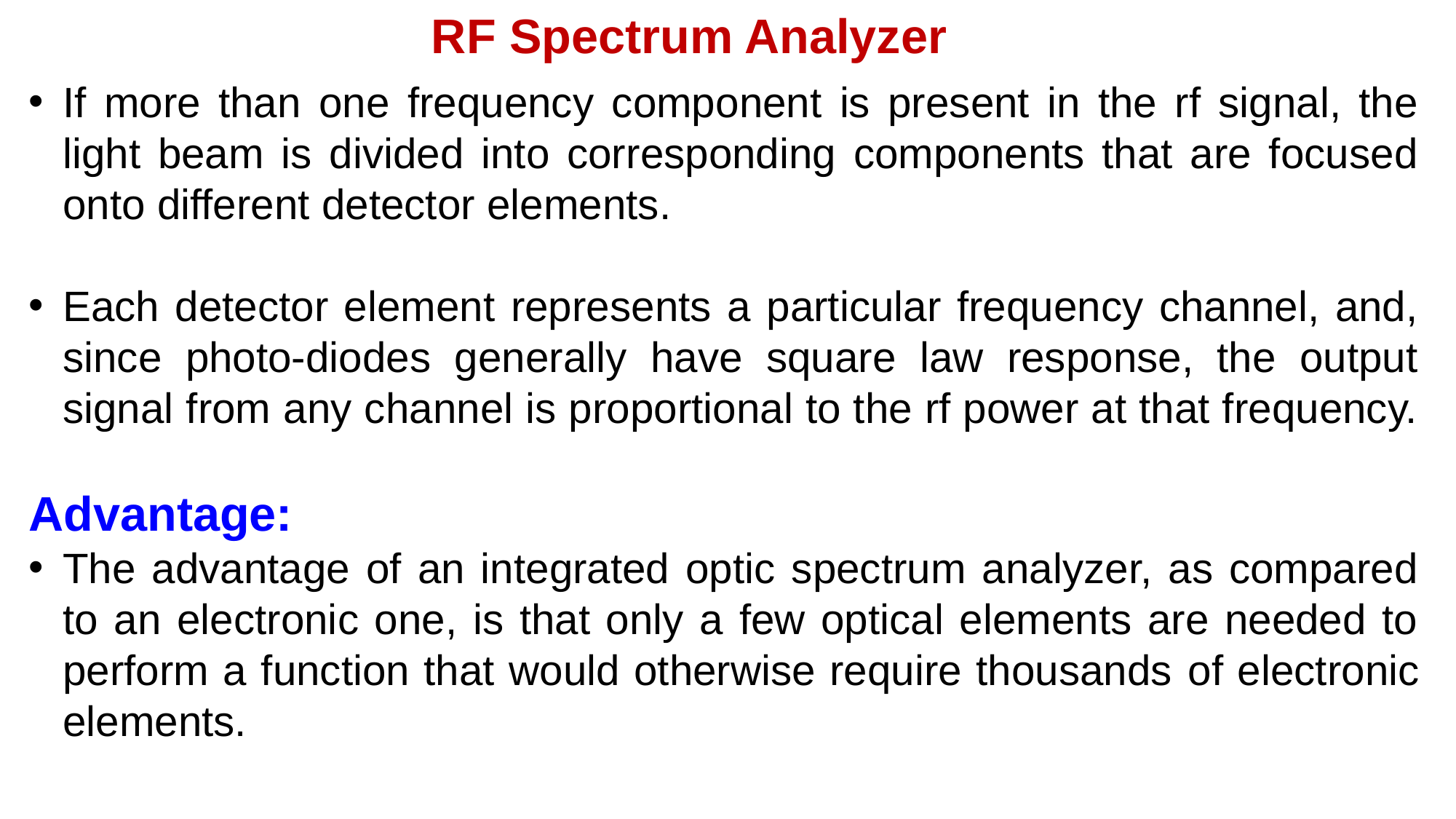

RF Spectrum Analyzer
If more than one frequency component is present in the rf signal, the light beam is divided into corresponding components that are focused onto different detector elements.

Each detector element represents a particular frequency channel, and, since photo-diodes generally have square law response, the output signal from any channel is proportional to the rf power at that frequency.

Advantage:
The advantage of an integrated optic spectrum analyzer, as compared to an electronic one, is that only a few optical elements are needed to perform a function that would otherwise require thousands of electronic elements.